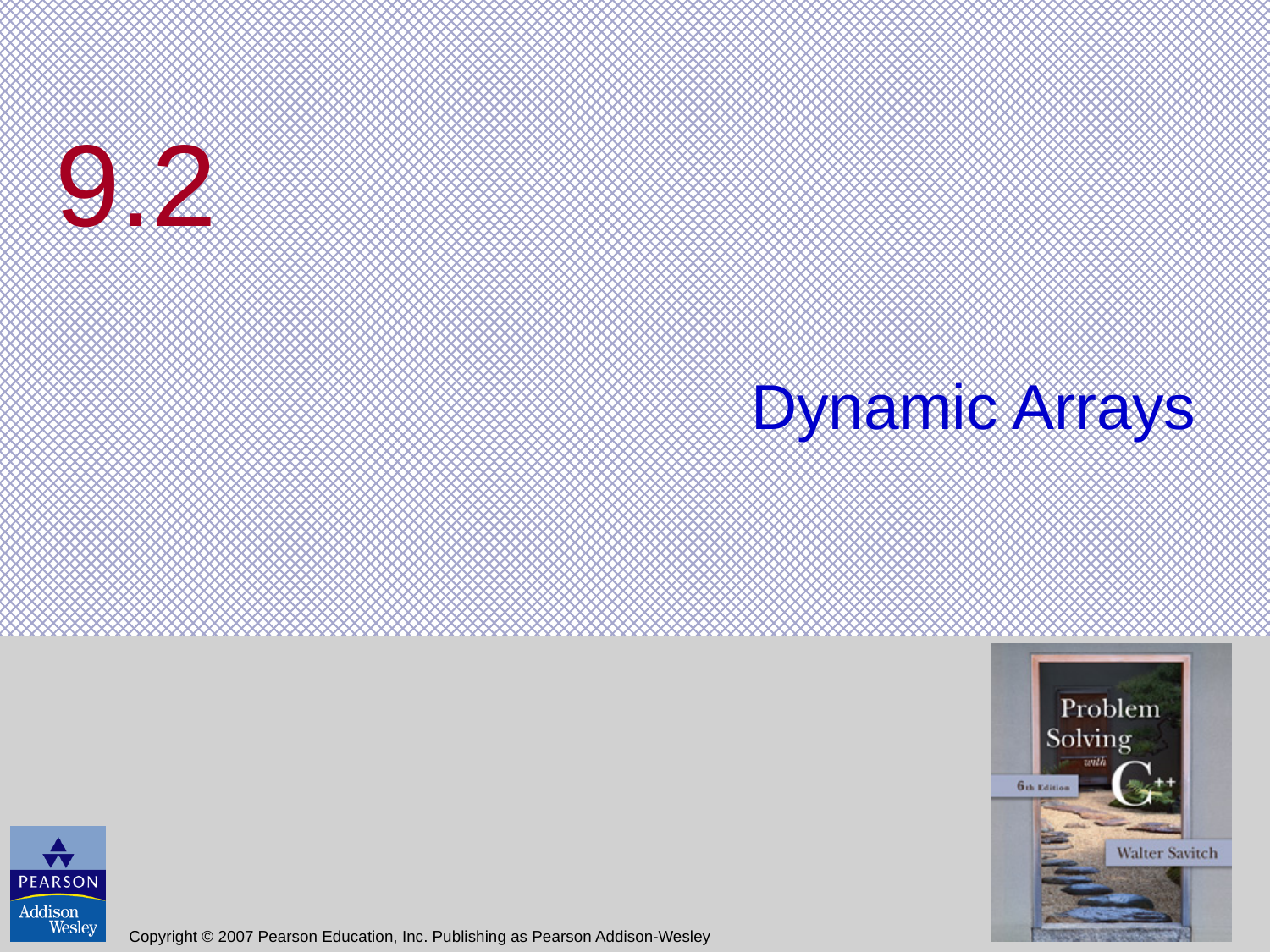

# 9.2
Dynamic Arrays
Copyright © 2007 Pearson Education, Inc. Publishing as Pearson Addison-Wesley